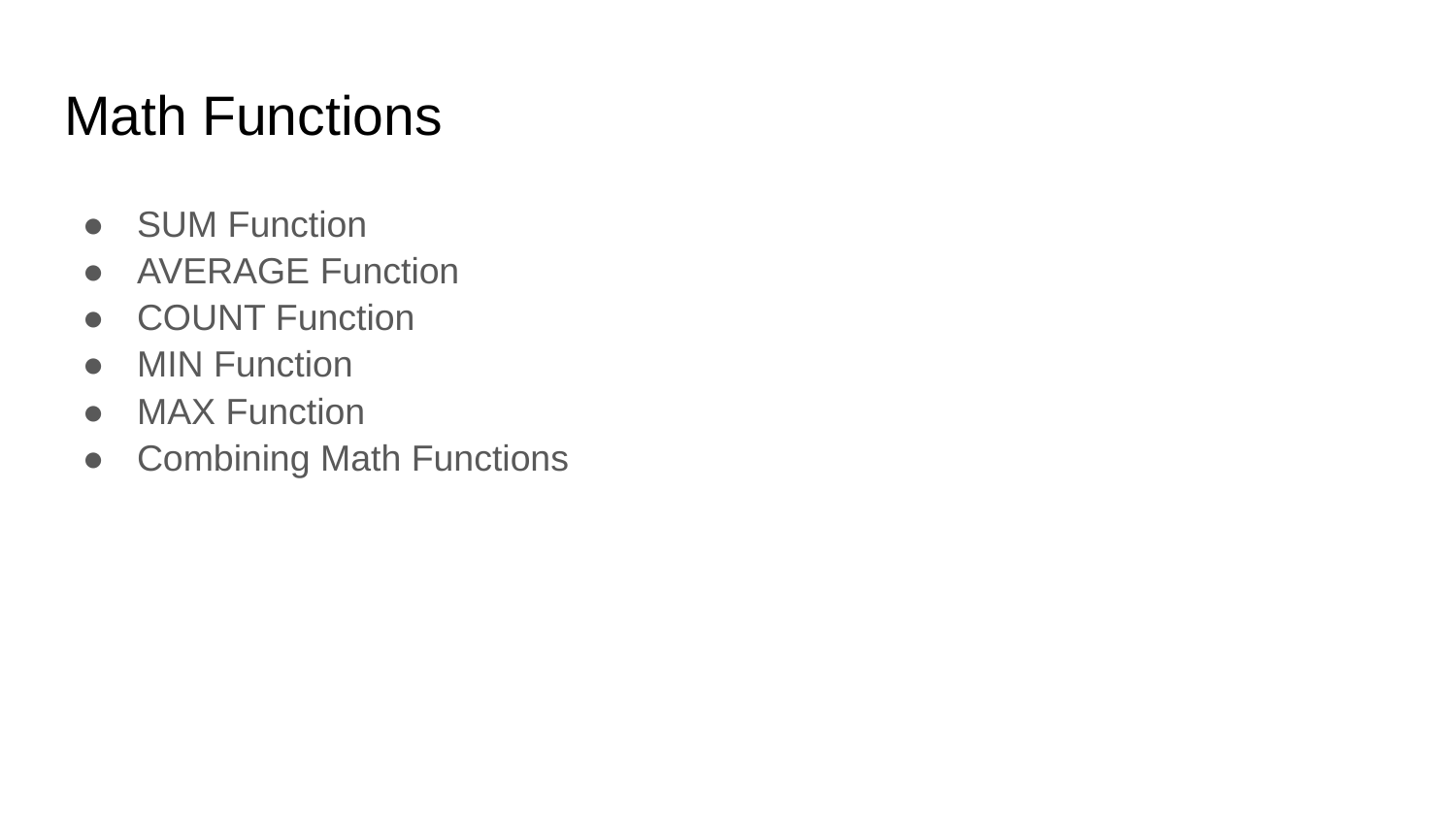

# Math Functions
SUM Function
AVERAGE Function
COUNT Function
MIN Function
MAX Function
Combining Math Functions